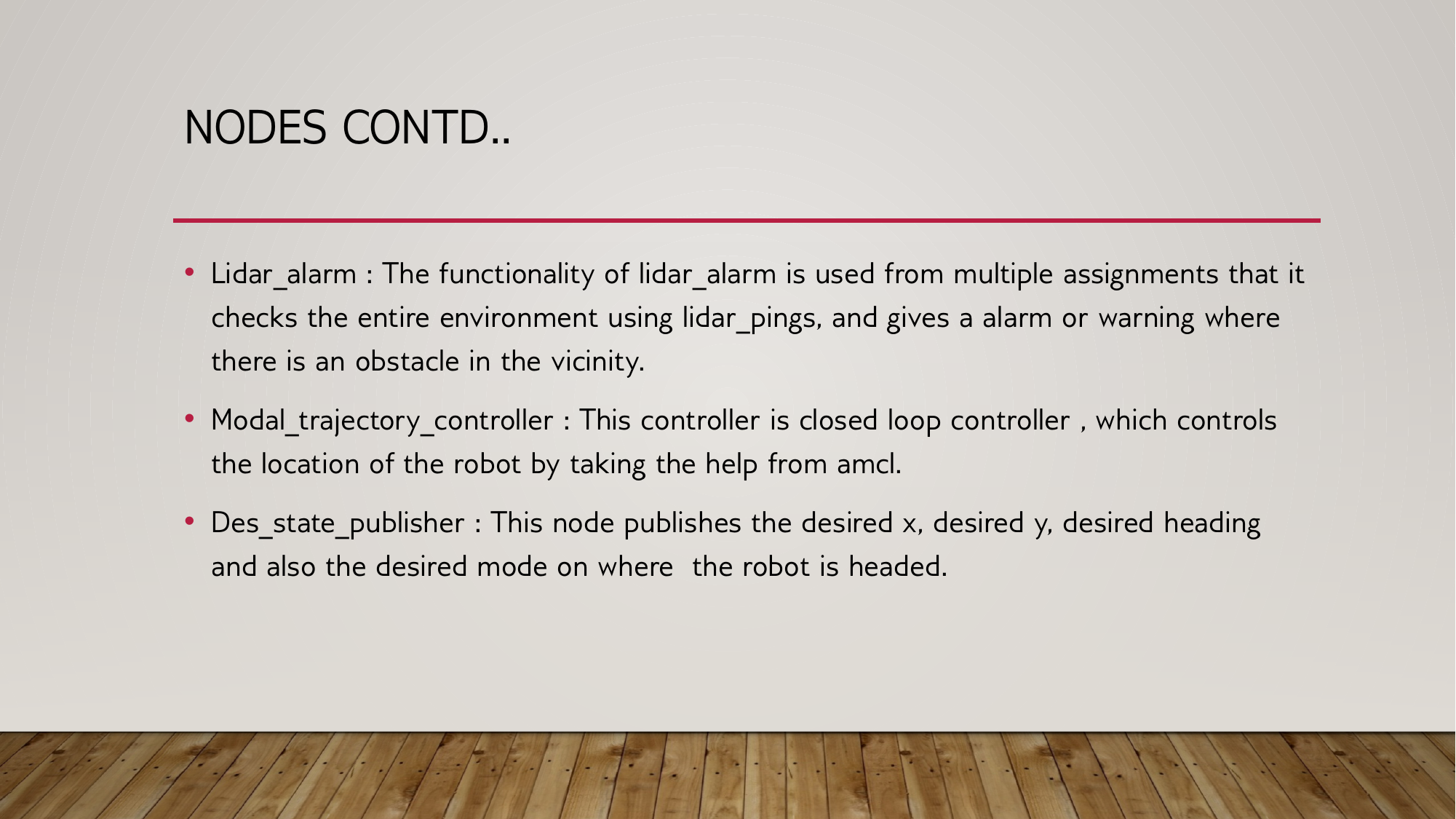

# Nodes Contd..
Lidar_alarm : The functionality of lidar_alarm is used from multiple assignments that it checks the entire environment using lidar_pings, and gives a alarm or warning where there is an obstacle in the vicinity.
Modal_trajectory_controller : This controller is closed loop controller , which controls the location of the robot by taking the help from amcl.
Des_state_publisher : This node publishes the desired x, desired y, desired heading and also the desired mode on where  the robot is headed.